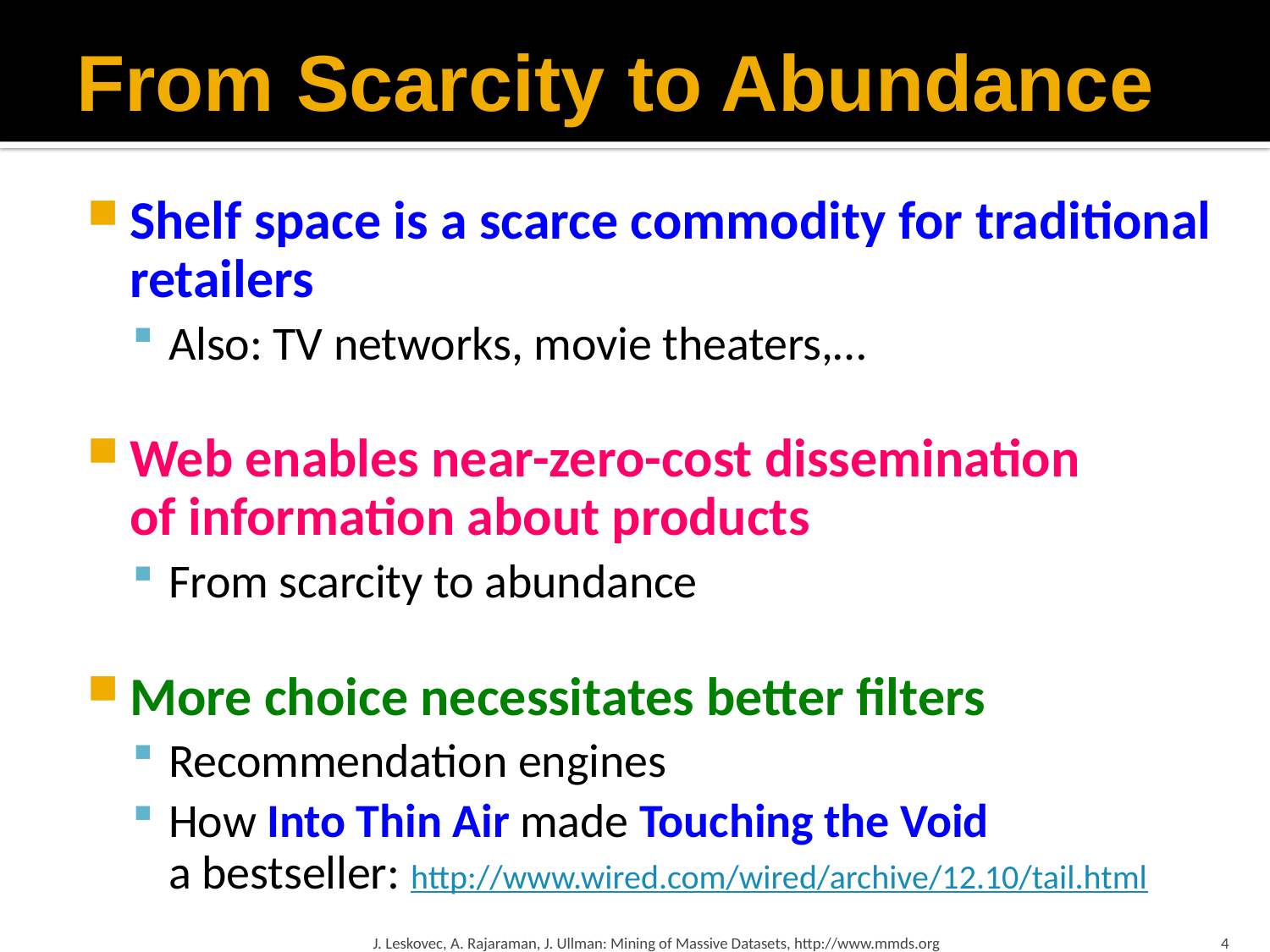

# From Scarcity to Abundance
Shelf space is a scarce commodity for traditional retailers
Also: TV networks, movie theaters,…

Web enables near-zero-cost dissemination
of information about products
From scarcity to abundance

More choice necessitates better filters
Recommendation engines
How Into Thin Air made Touching the Void
a bestseller: http://www.wired.com/wired/archive/12.10/tail.html

J. Leskovec, A. Rajaraman, J. Ullman: Mining of Massive Datasets, http://www.mmds.org
4